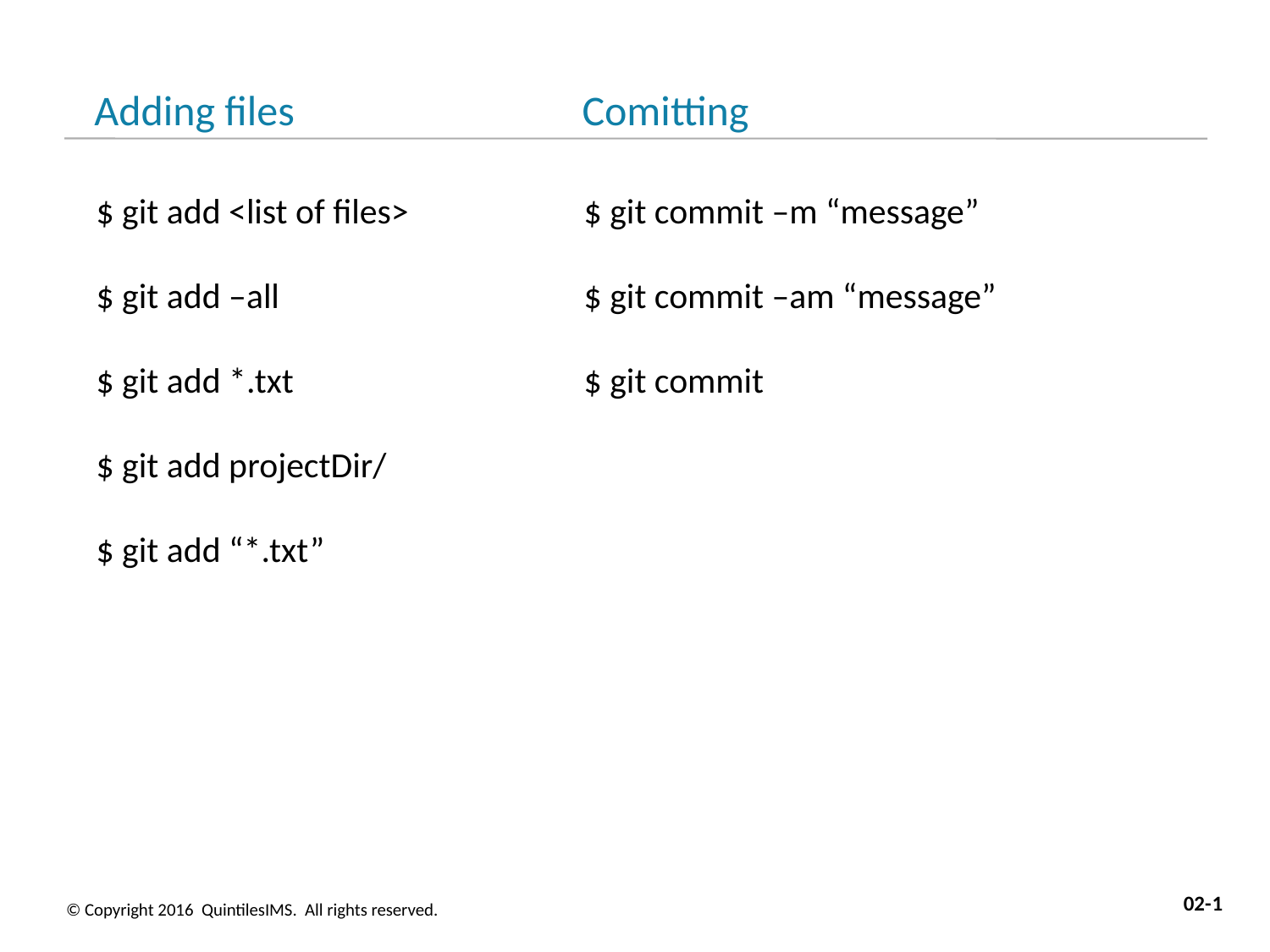

Adding files
# Comitting
$ git commit –m “message”

$ git commit –am “message”

$ git commit
$ git add <list of files>

$ git add –all

$ git add *.txt

$ git add projectDir/

$ git add “*.txt”
02-1
© Copyright 2016  QuintilesIMS.  All rights reserved.